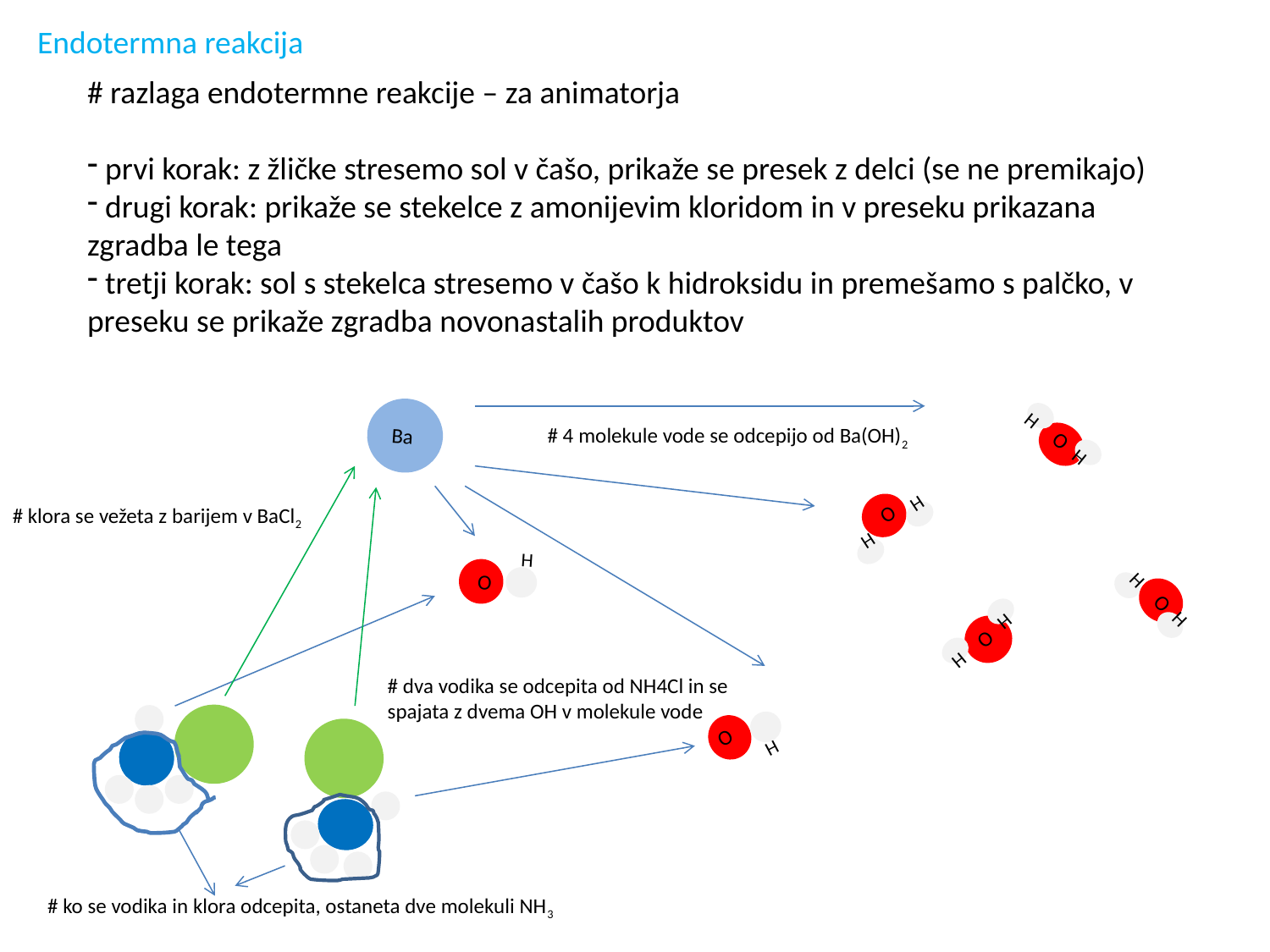

Endotermna reakcija
# razlaga endotermne reakcije – za animatorja

 prvi korak: z žličke stresemo sol v čašo, prikaže se presek z delci (se ne premikajo)
 drugi korak: prikaže se stekelce z amonijevim kloridom in v preseku prikazana zgradba le tega
 tretji korak: sol s stekelca stresemo v čašo k hidroksidu in premešamo s palčko, v preseku se prikaže zgradba novonastalih produktov

O

H

H
Ba

O

H

H

O

O

H

H

O

H

H

O

H

H
# 4 molekule vode se odcepijo od Ba(OH)2
# klora se vežeta z barijem v BaCl2
# dva vodika se odcepita od NH4Cl in se spajata z dvema OH v molekule vode

# ko se vodika in klora odcepita, ostaneta dve molekuli NH3